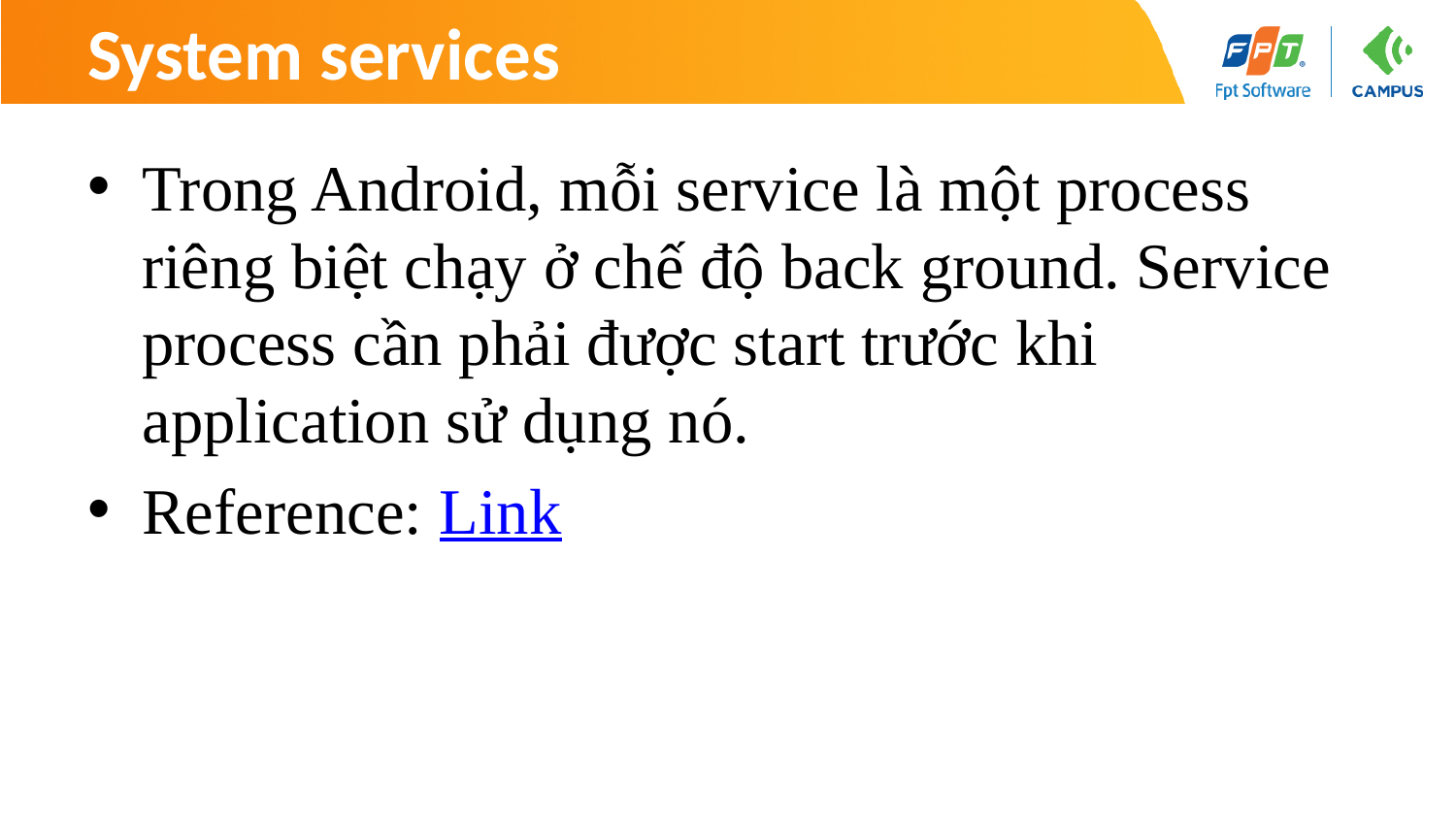

# System services
Trong Android, mỗi service là một process riêng biệt chạy ở chế độ back ground. Service process cần phải được start trước khi application sử dụng nó.
Reference: Link